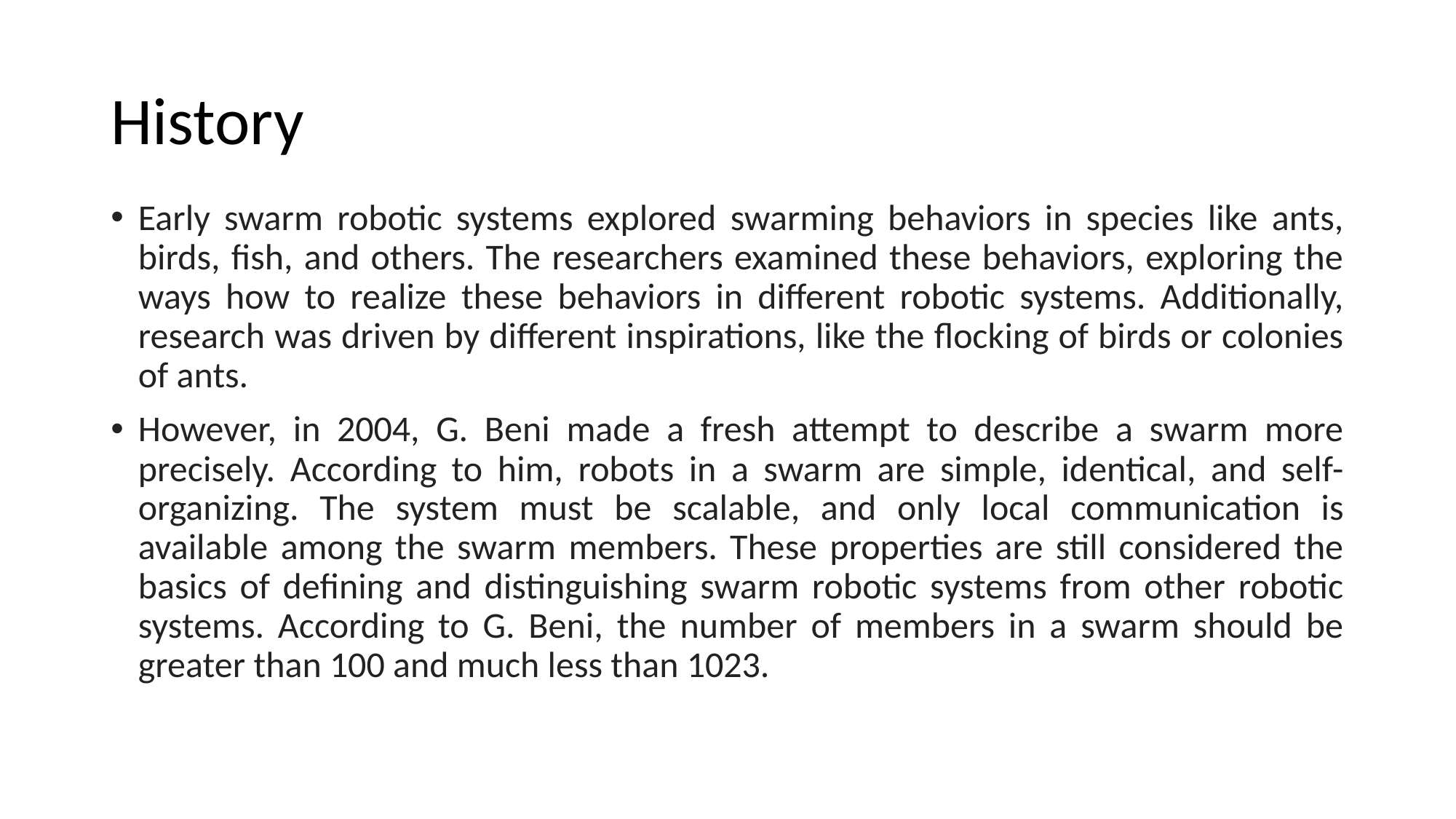

# History
Early swarm robotic systems explored swarming behaviors in species like ants, birds, fish, and others. The researchers examined these behaviors, exploring the ways how to realize these behaviors in different robotic systems. Additionally, research was driven by different inspirations, like the flocking of birds or colonies of ants.
However, in 2004, G. Beni made a fresh attempt to describe a swarm more precisely. According to him, robots in a swarm are simple, identical, and self-organizing. The system must be scalable, and only local communication is available among the swarm members. These properties are still considered the basics of defining and distinguishing swarm robotic systems from other robotic systems. According to G. Beni, the number of members in a swarm should be greater than 100 and much less than 1023.